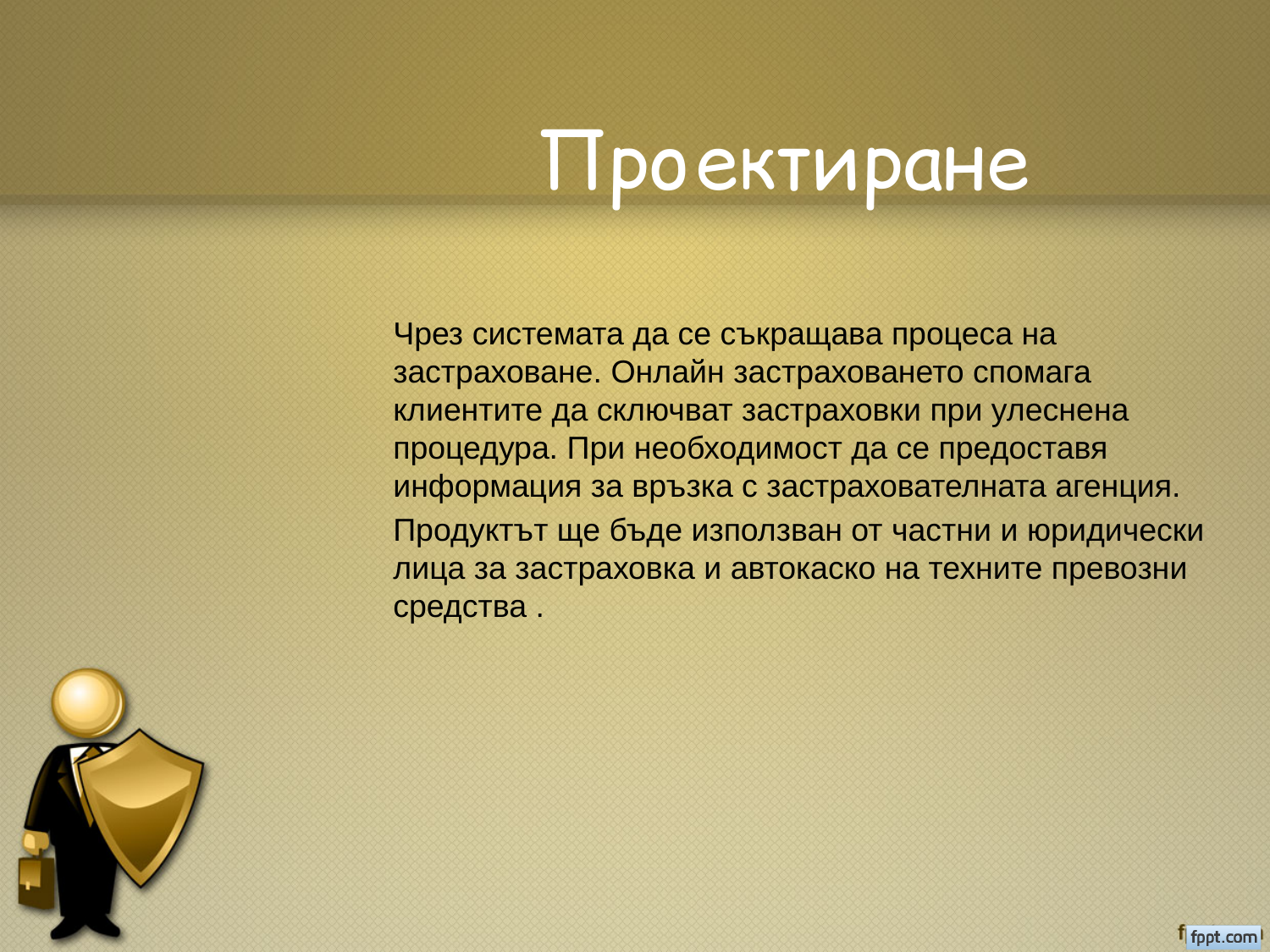

# Проектиране
Чрез системата да се съкращава процеса на застраховане. Онлайн застраховането спомага клиентите да сключват застраховки при улеснена процедура. При необходимост да се предоставя информация за връзка с застрахователната агенция.
Продуктът ще бъде използван от частни и юридически лица за застраховка и автокаско на техните превозни средства .